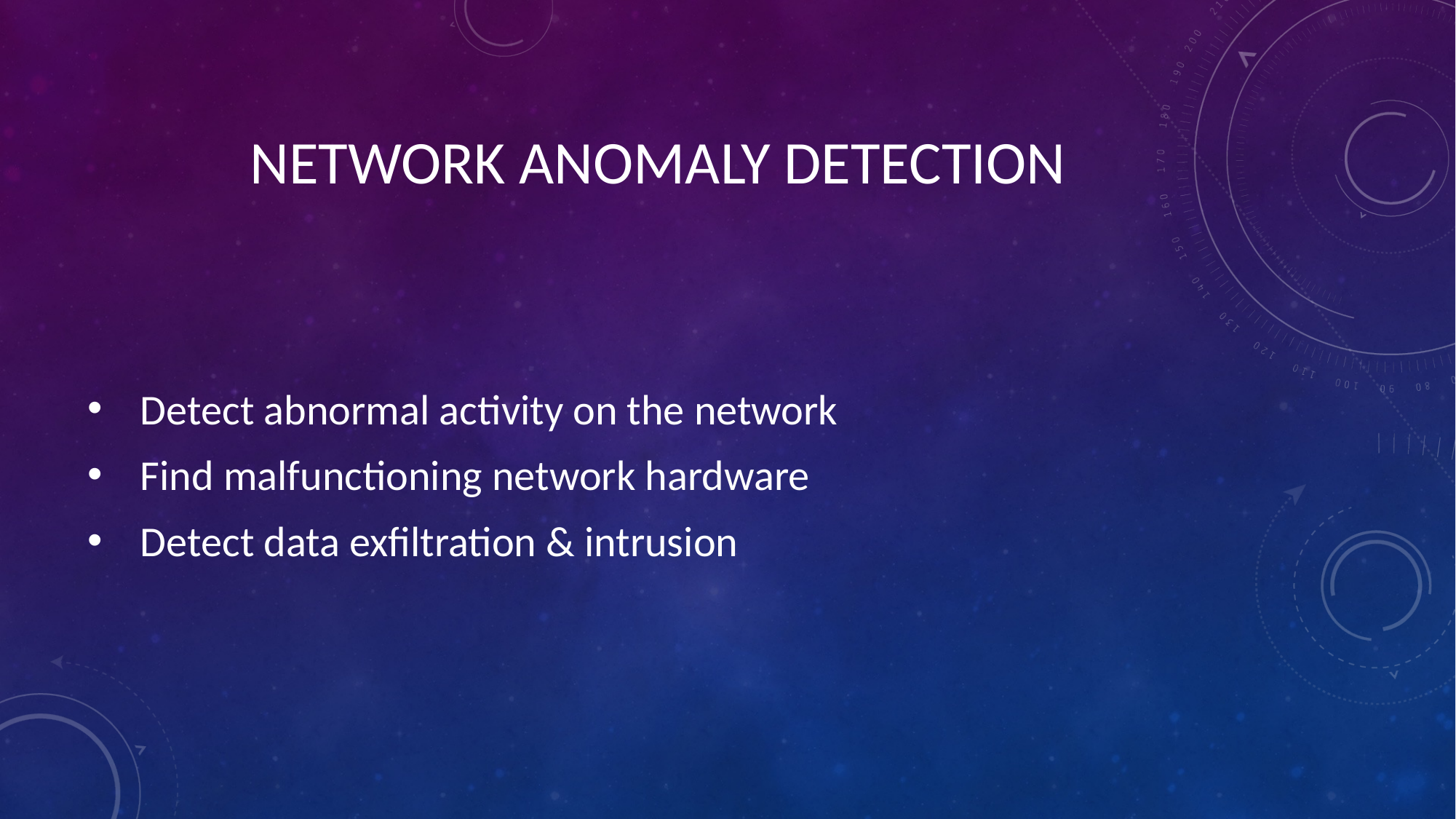

# Network Anomaly Detection
Detect abnormal activity on the network
Find malfunctioning network hardware
Detect data exfiltration & intrusion